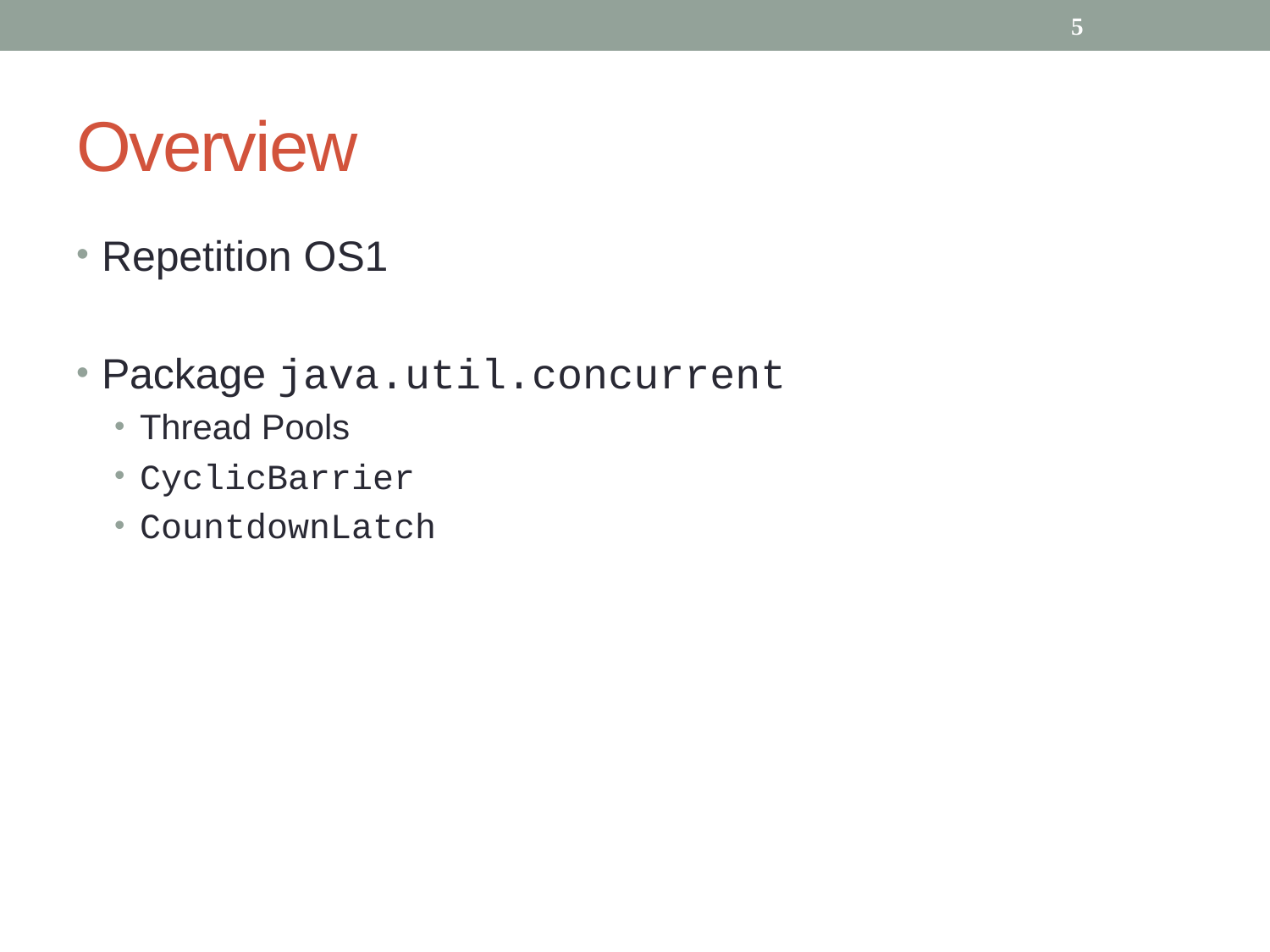

5
# Overview
Repetition OS1

Package java.util.concurrent
Thread Pools
CyclicBarrier
CountdownLatch